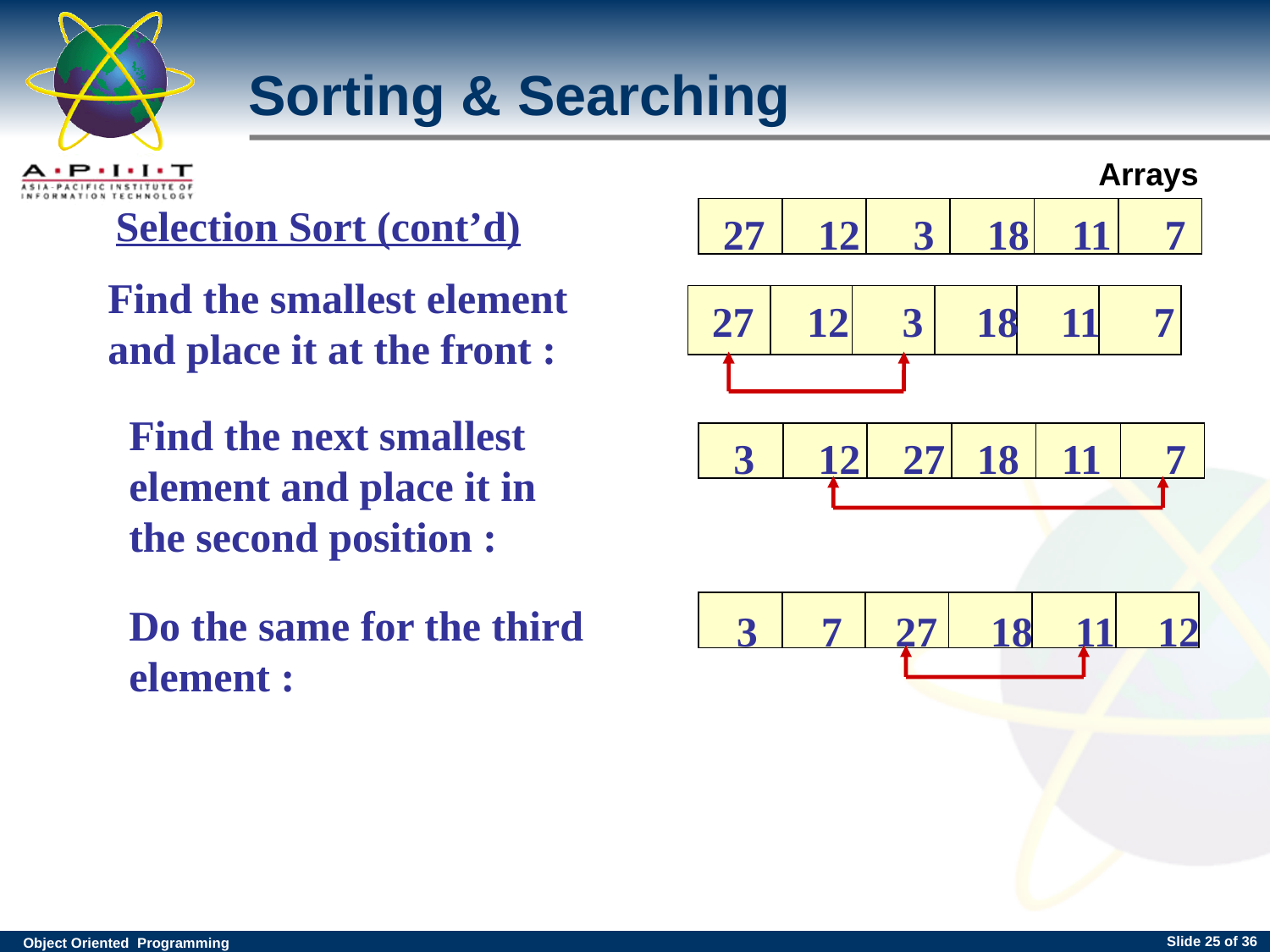

# Sorting & Searching
Selection Sort (cont’d)

27     12     3     18    11     7
Find the smallest element and place it at the front :

27     12     3     18    11     7

Find the next smallest element and place it in the second position :

 3      12    27   18    11      7

Do the same for the third element :

 3      7     27     18    11    12

Slide 25 of 36